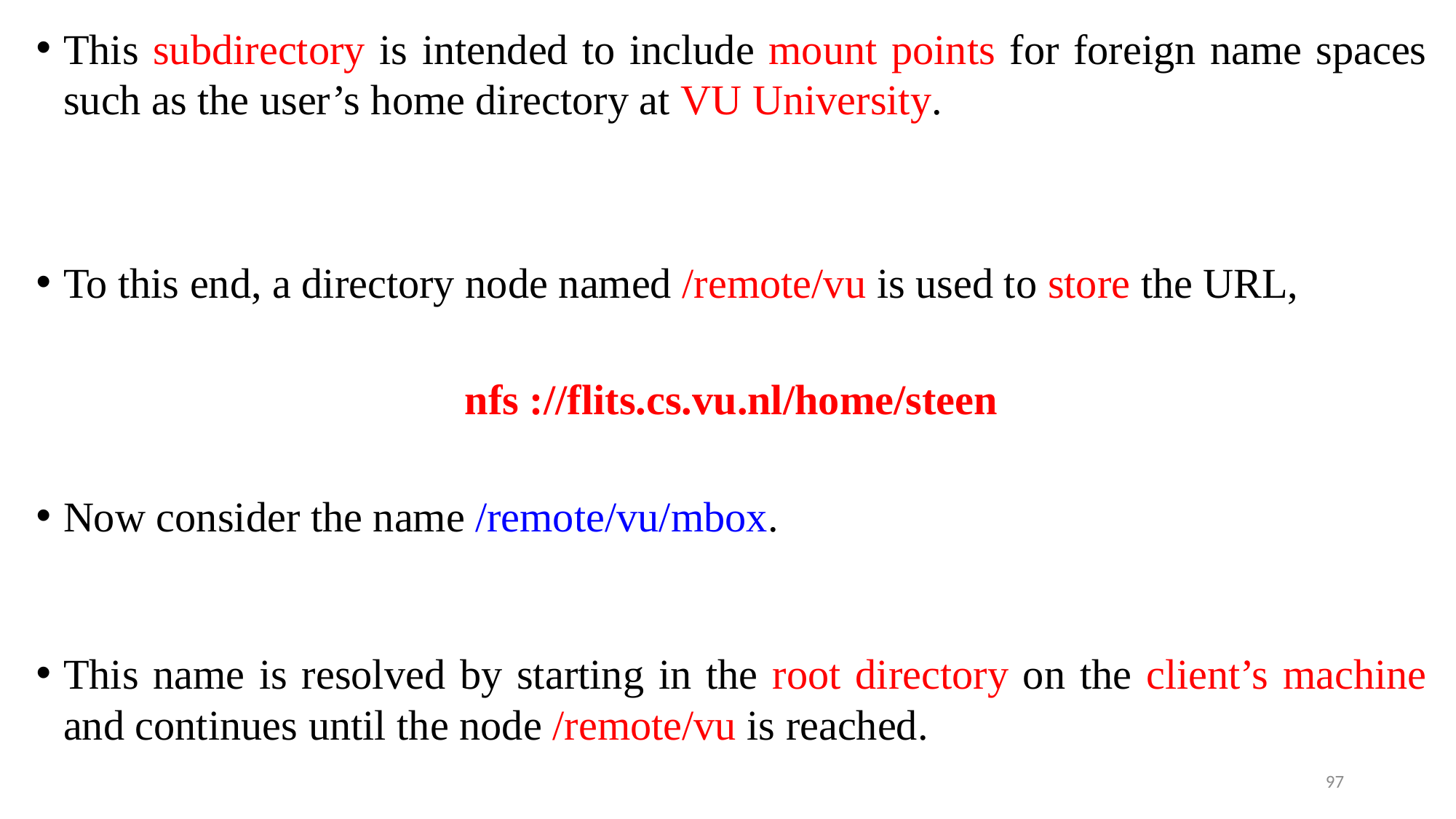

This subdirectory is intended to include mount points for foreign name spaces such as the user’s home directory at VU University.

To this end, a directory node named /remote/vu is used to store the URL,
nfs ://flits.cs.vu.nl/home/steen
Now consider the name /remote/vu/mbox.

This name is resolved by starting in the root directory on the client’s machine and continues until the node /remote/vu is reached.
97